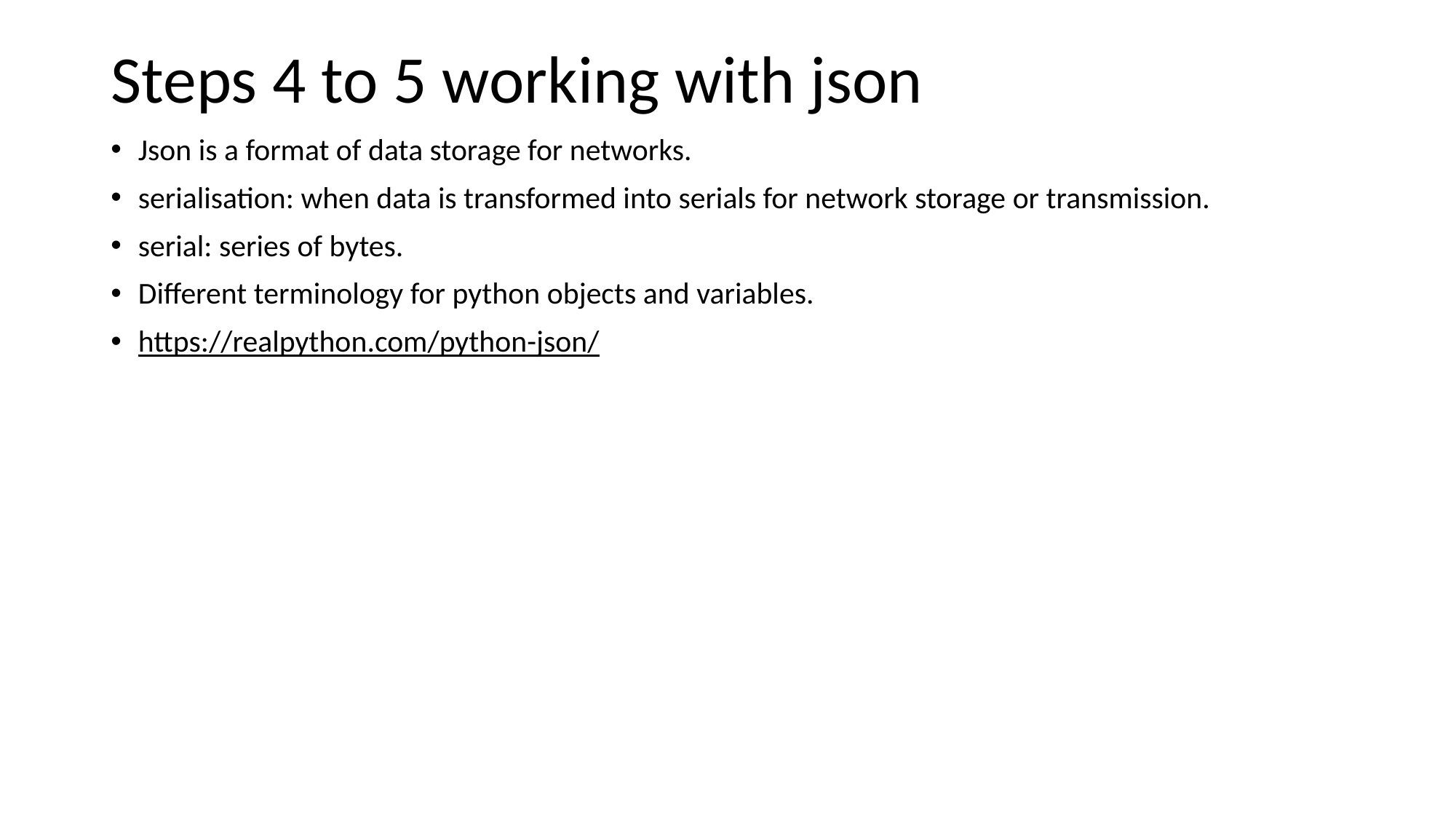

# Steps 4 to 5 working with json
Json is a format of data storage for networks.
serialisation: when data is transformed into serials for network storage or transmission.
serial: series of bytes.
Different terminology for python objects and variables.
https://realpython.com/python-json/